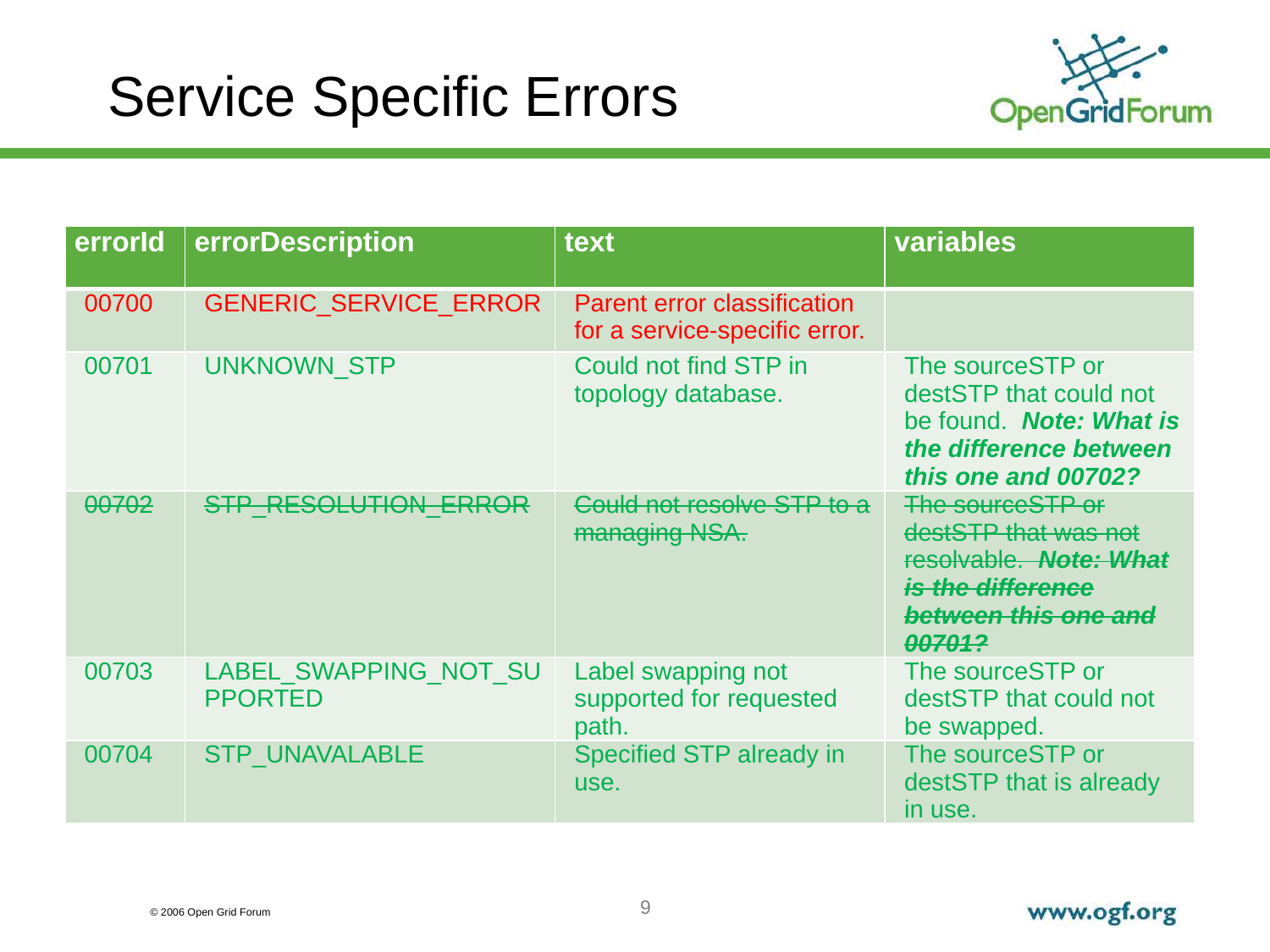

# Service Specific Errors
| errorId | errorDescription | text | variables |
| --- | --- | --- | --- |
| 00700 | GENERIC\_SERVICE\_ERROR | Parent error classification for a service-specific error. |  |
| 00701 | UNKNOWN\_STP | Could not find STP in topology database. | The sourceSTP or destSTP that could not be found. Note: What is the difference between this one and 00702? |
| 00702 | STP\_RESOLUTION\_ERROR | Could not resolve STP to a managing NSA. | The sourceSTP or destSTP that was not resolvable. Note: What is the difference between this one and 00701? |
| 00703 | LABEL\_SWAPPING\_NOT\_SUPPORTED | Label swapping not supported for requested path. | The sourceSTP or destSTP that could not be swapped. |
| 00704 | STP\_UNAVALABLE | Specified STP already in use. | The sourceSTP or destSTP that is already in use. |
9